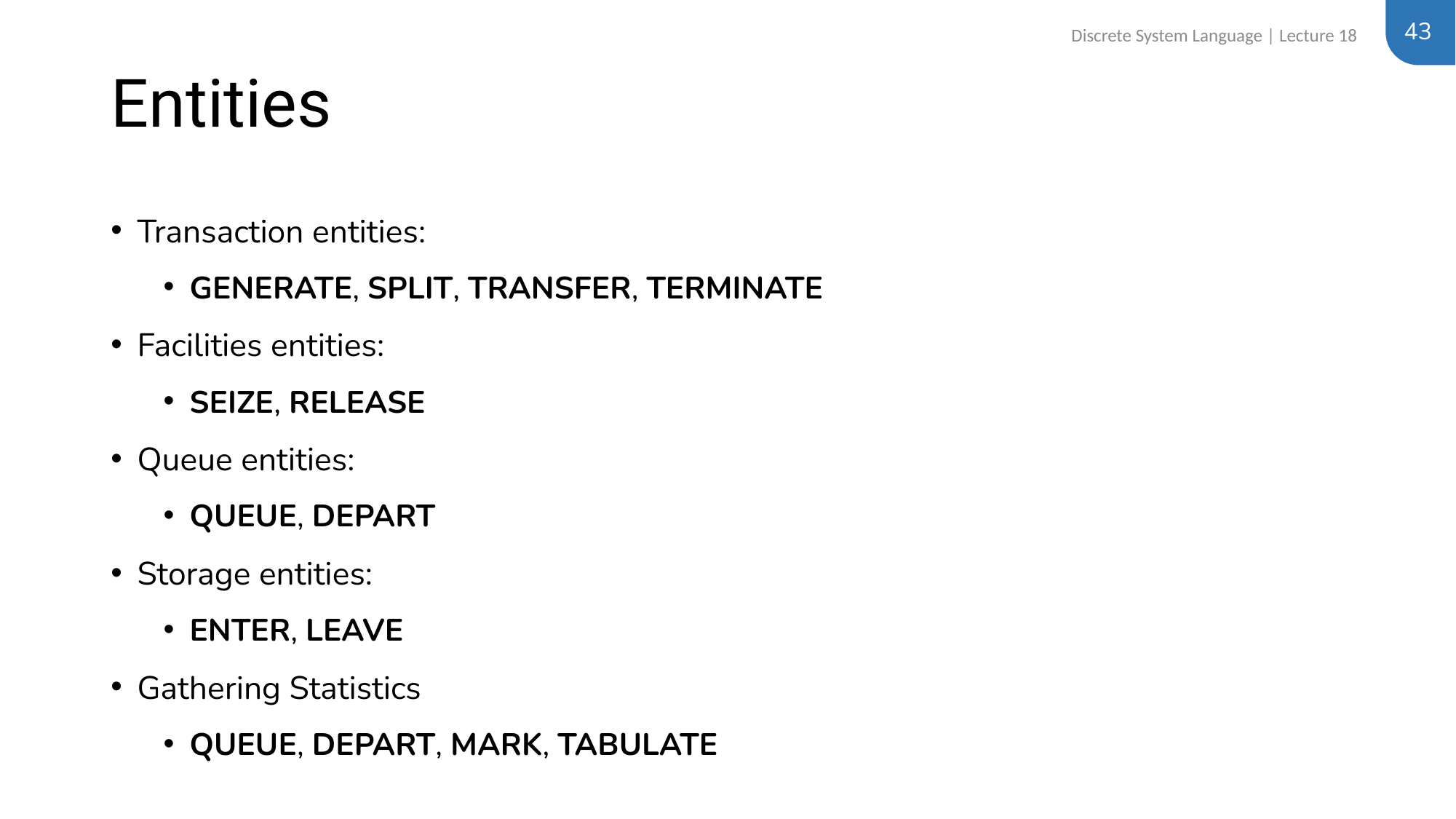

43
Discrete System Language | Lecture 18
# Entities
Transaction entities:
GENERATE, SPLIT, TRANSFER, TERMINATE
Facilities entities:
SEIZE, RELEASE
Queue entities:
QUEUE, DEPART
Storage entities:
ENTER, LEAVE
Gathering Statistics
QUEUE, DEPART, MARK, TABULATE